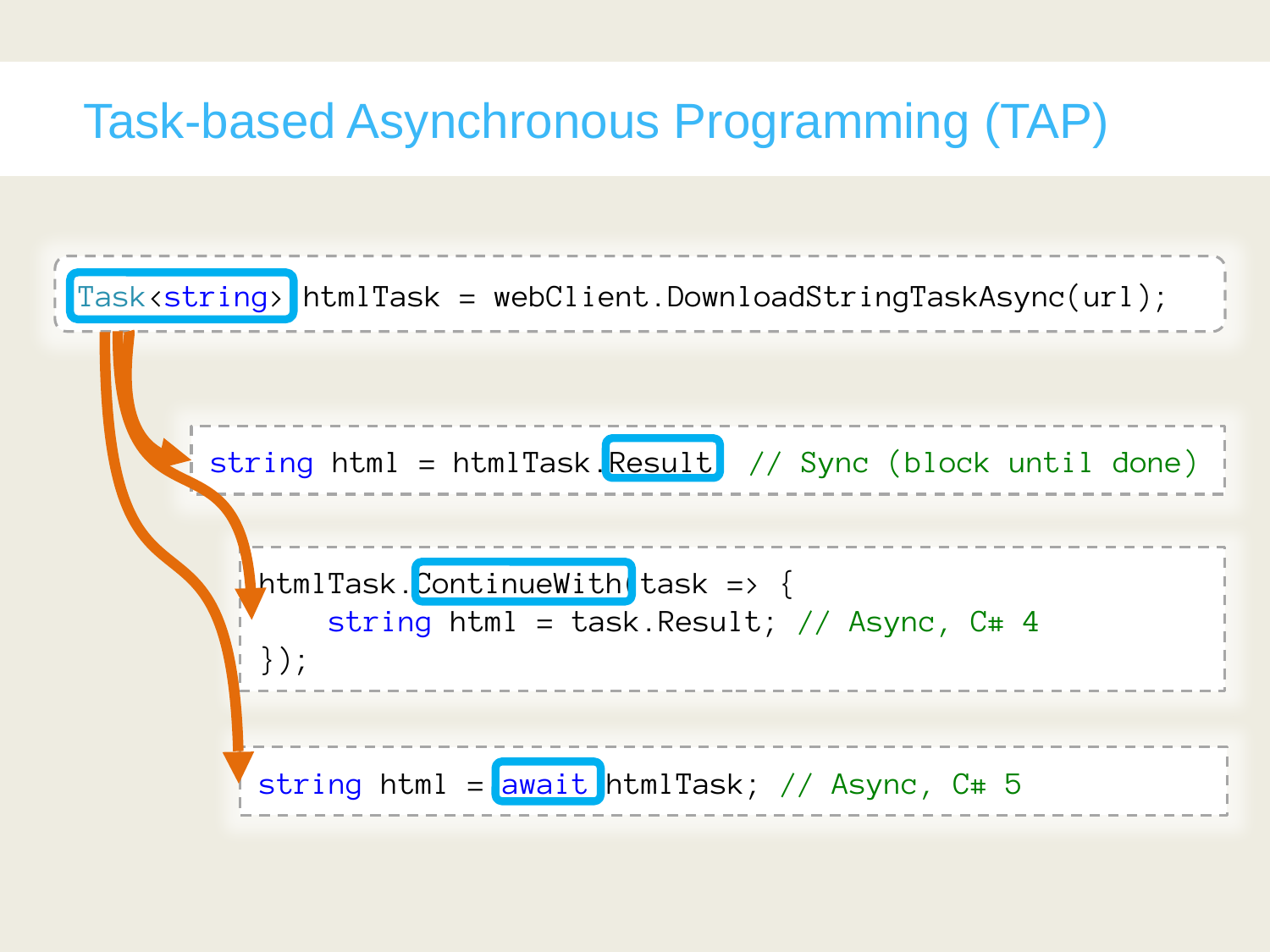

Task-based Asynchronous Programming (TAP)
Task<string> htmlTask = webClient.DownloadStringTaskAsync(url);

string html = htmlTask.Result; // Sync (block until done)

htmlTask.ContinueWith(task => {
    string html = task.Result; // Async, C# 4
});

string html = await htmlTask; // Async, C# 5